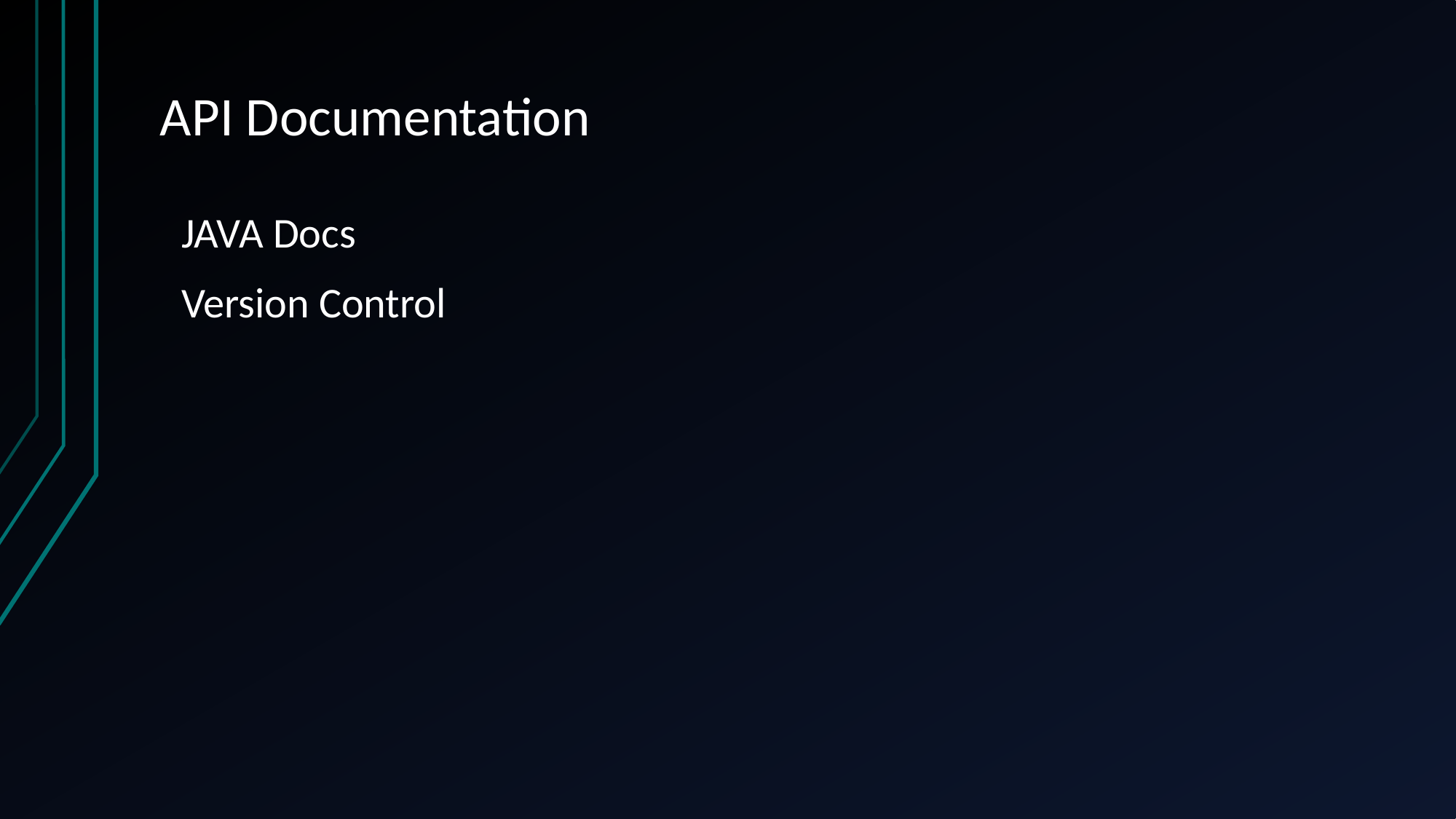

# API Documentation
JAVA Docs
Version Control